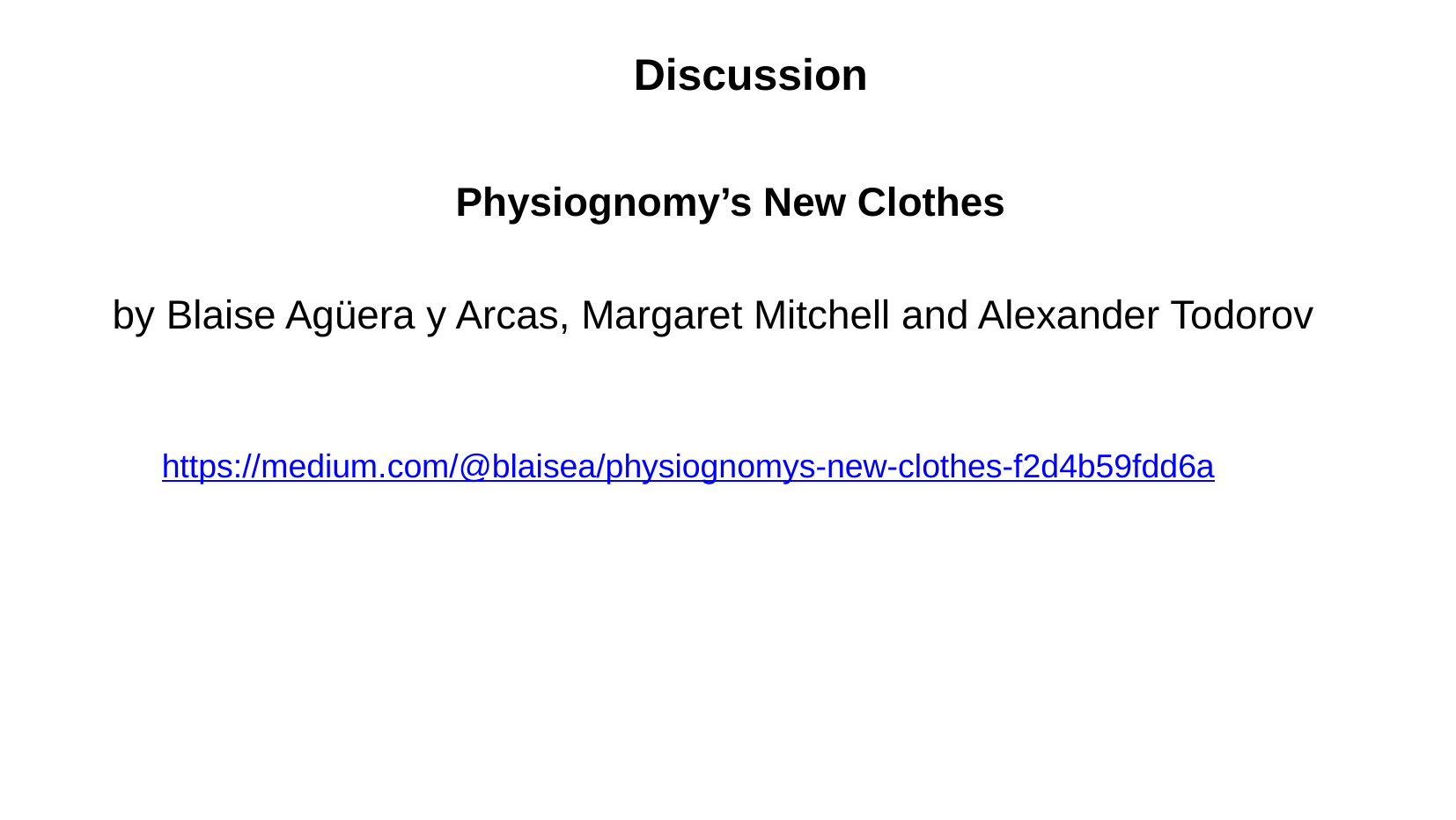

Discussion
Physiognomy’s New Clothes
by Blaise Agüera y Arcas, Margaret Mitchell and Alexander Todorov

https://medium.com/@blaisea/physiognomys-new-clothes-f2d4b59fdd6a